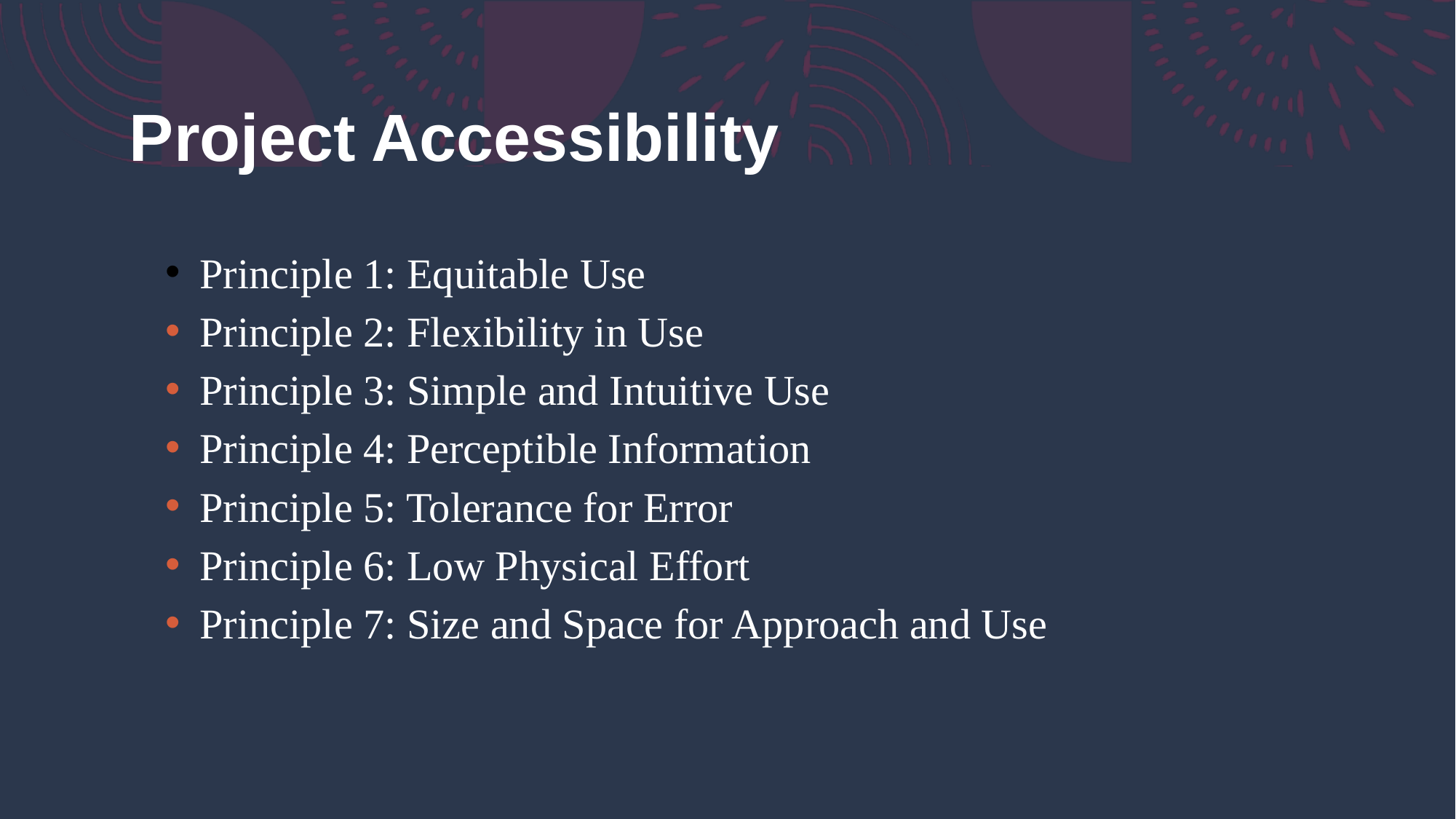

# Project Accessibility
Principle 1: Equitable Use
Principle 2: Flexibility in Use
Principle 3: Simple and Intuitive Use
Principle 4: Perceptible Information
Principle 5: Tolerance for Error
Principle 6: Low Physical Effort
Principle 7: Size and Space for Approach and Use